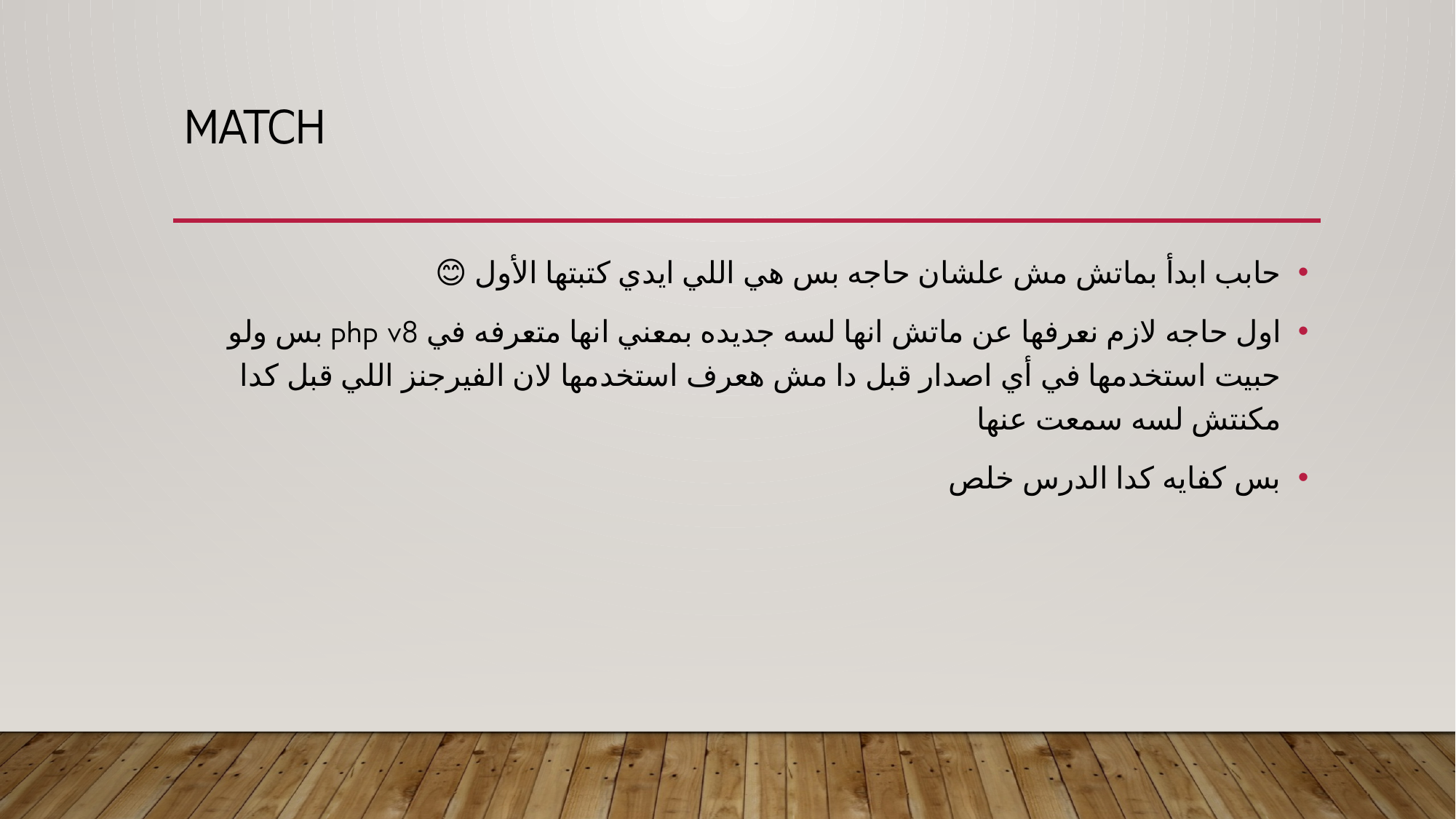

# match
حابب ابدأ بماتش مش علشان حاجه بس هي اللي ايدي كتبتها الأول 😊
اول حاجه لازم نعرفها عن ماتش انها لسه جديده بمعني انها متعرفه في php v8 بس ولو حبيت استخدمها في أي اصدار قبل دا مش هعرف استخدمها لان الفيرجنز اللي قبل كدا مكنتش لسه سمعت عنها
بس كفايه كدا الدرس خلص